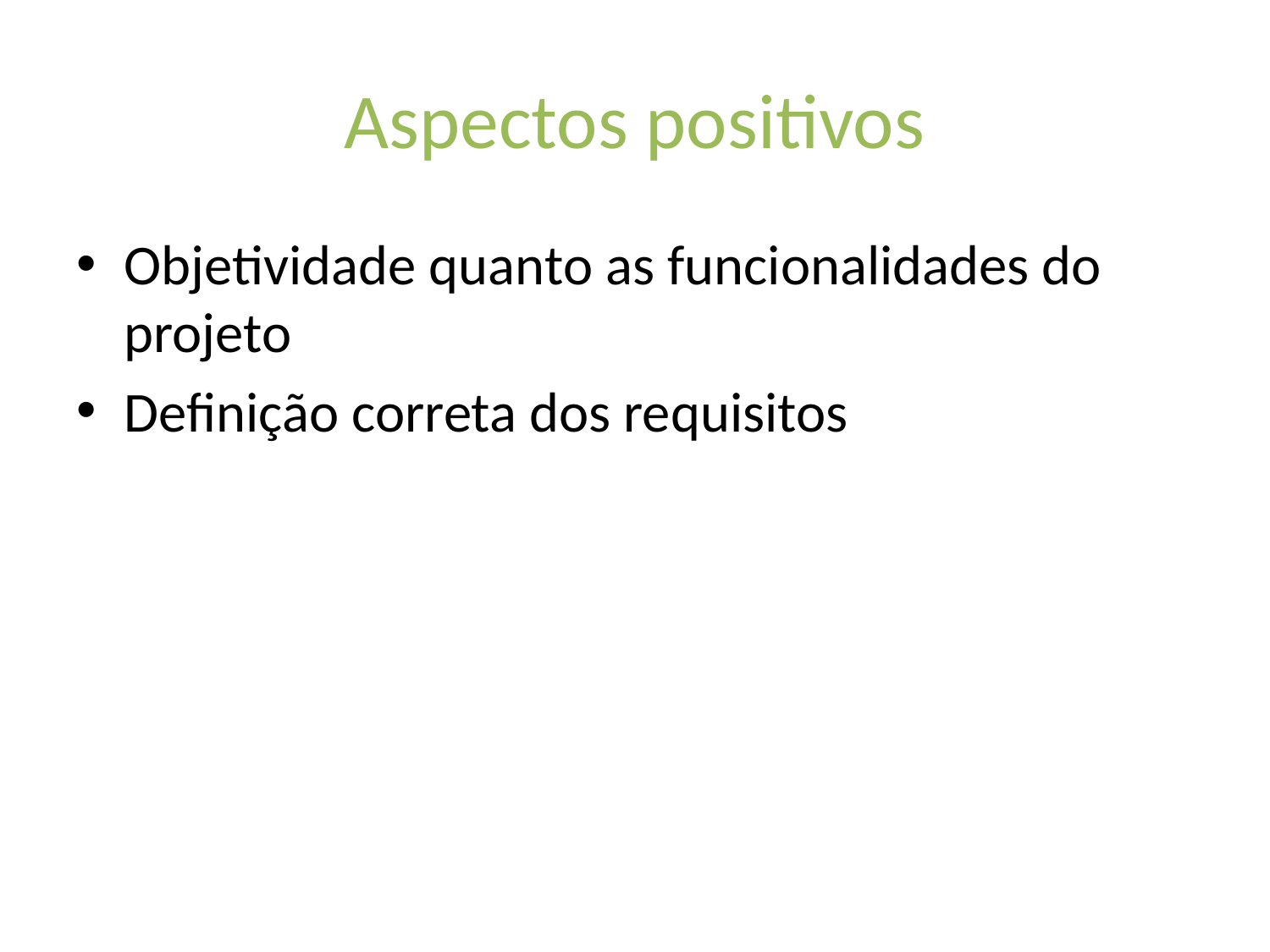

# Aspectos positivos
Objetividade quanto as funcionalidades do projeto
Definição correta dos requisitos